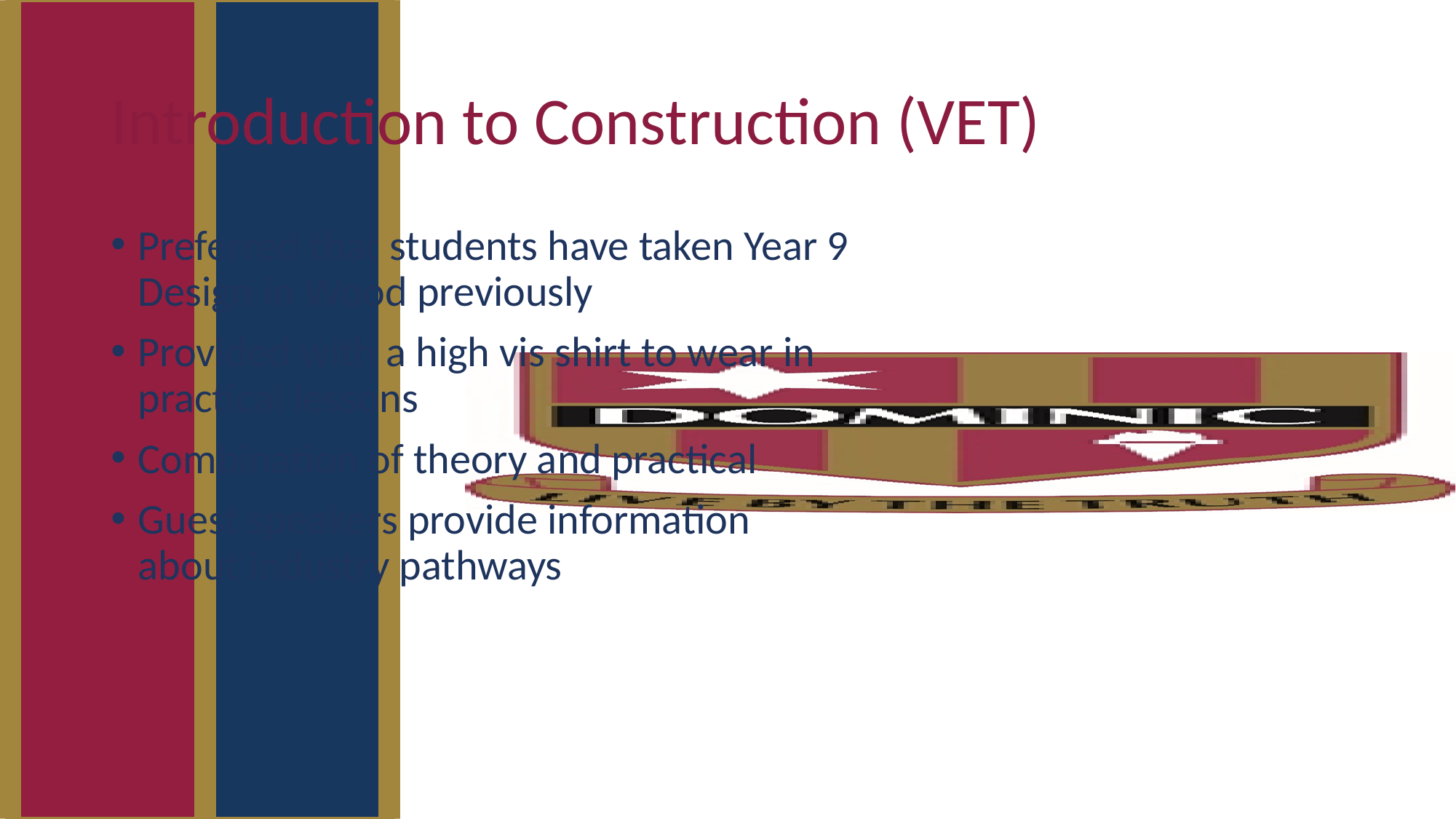

# Introduction to Construction (VET)
Preferred that students have taken Year 9 Design in Wood previously
Provided with a high vis shirt to wear in practical lessons
Combination of theory and practical
Guest speakers provide information about industry pathways